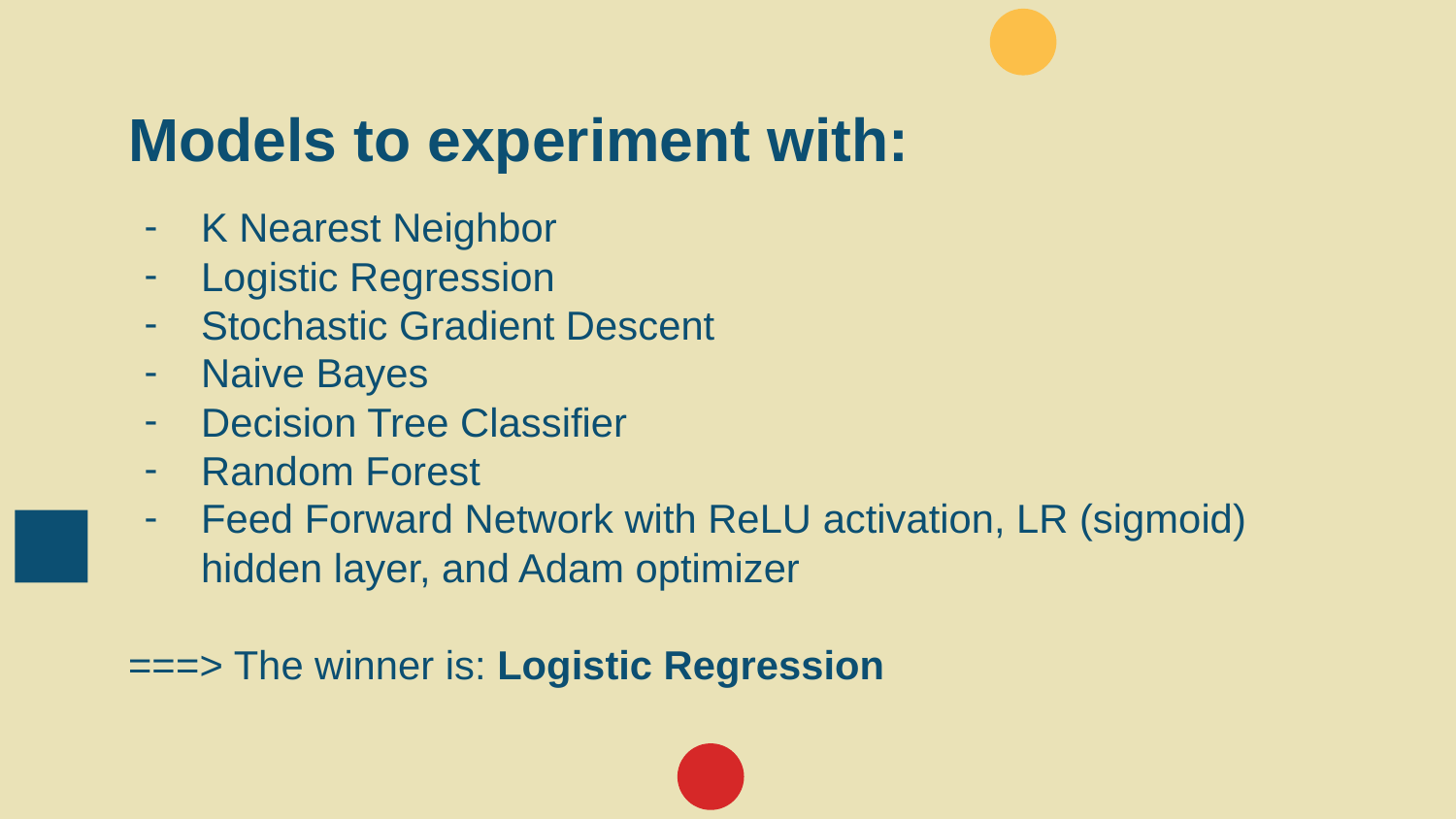

# Models to experiment with:
K Nearest Neighbor
Logistic Regression
Stochastic Gradient Descent
Naive Bayes
Decision Tree Classifier
Random Forest
Feed Forward Network with ReLU activation, LR (sigmoid) hidden layer, and Adam optimizer

===> The winner is: Logistic Regression